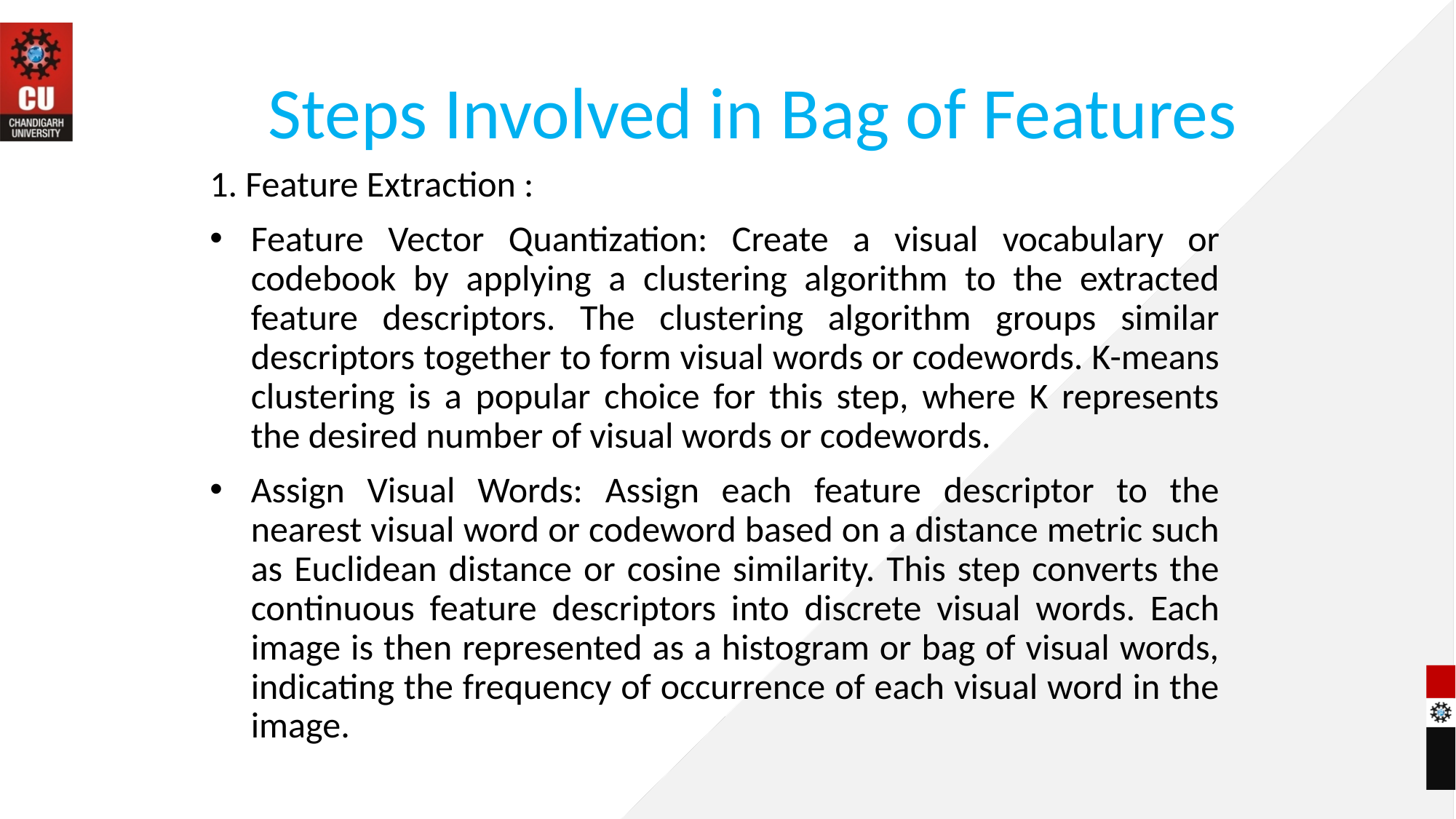

# Steps Involved in Bag of Features
1. Feature Extraction :
Feature Vector Quantization: Create a visual vocabulary or codebook by applying a clustering algorithm to the extracted feature descriptors. The clustering algorithm groups similar descriptors together to form visual words or codewords. K-means clustering is a popular choice for this step, where K represents the desired number of visual words or codewords.
Assign Visual Words: Assign each feature descriptor to the nearest visual word or codeword based on a distance metric such as Euclidean distance or cosine similarity. This step converts the continuous feature descriptors into discrete visual words. Each image is then represented as a histogram or bag of visual words, indicating the frequency of occurrence of each visual word in the image.